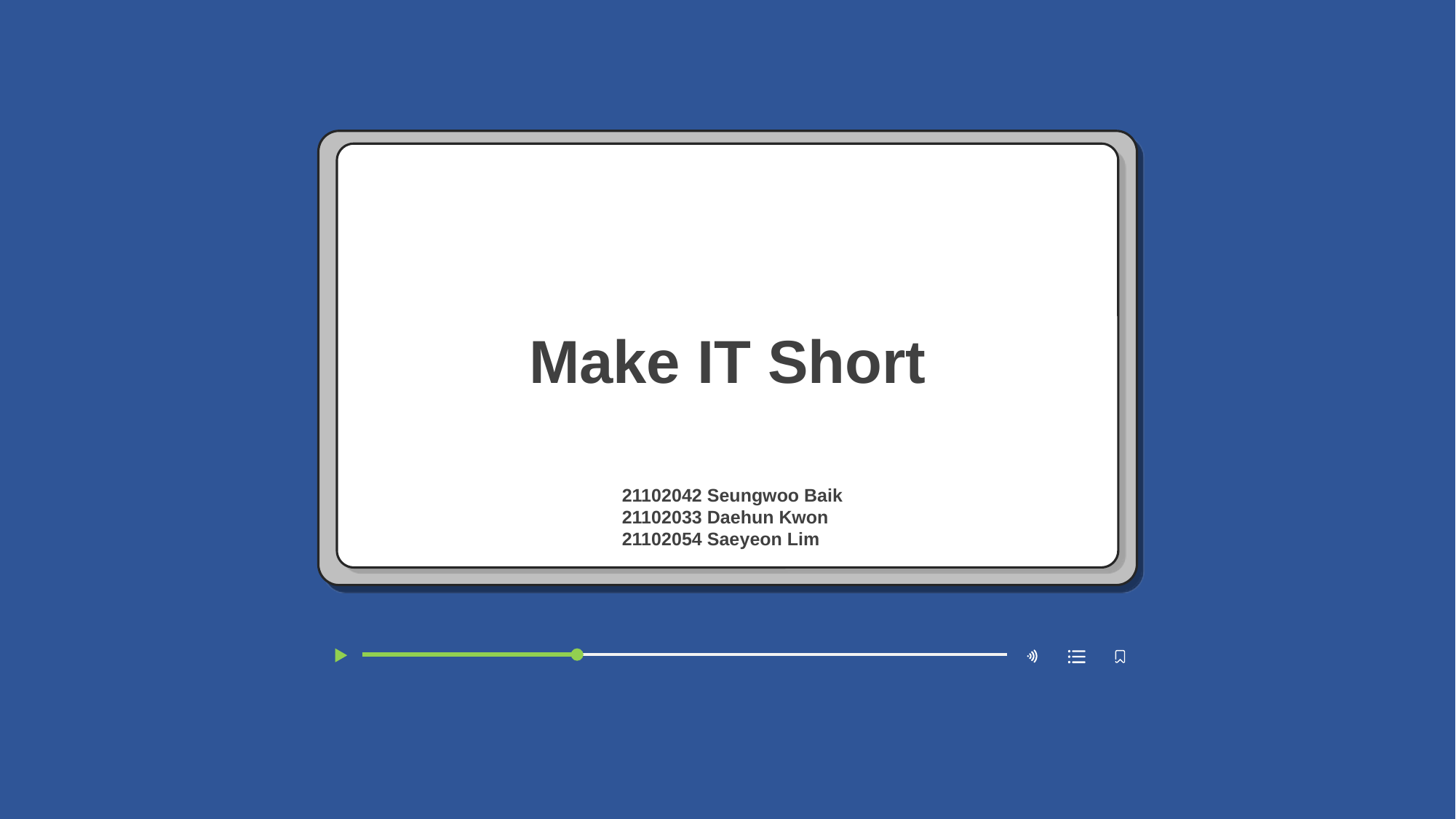

Make IT Short
21102042 Seungwoo Baik
21102033 Daehun Kwon
21102054 Saeyeon Lim